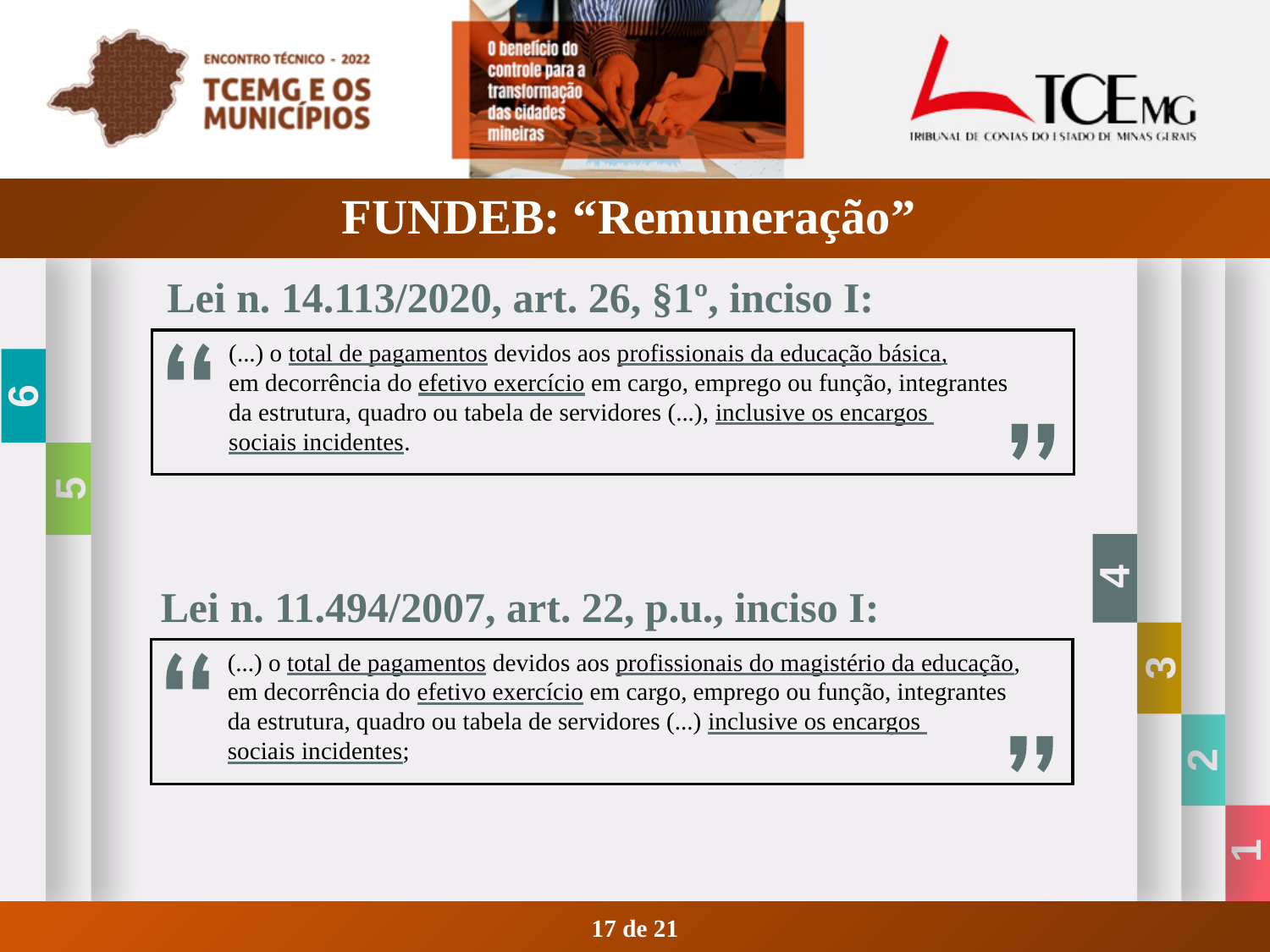

# FUNDEB: “Remuneração”

6

4

3

5

2

1
Lei n. 14.113/2020, art. 26, §1º, inciso I:

(...) o total de pagamentos devidos aos profissionais da educação básica,
em decorrência do efetivo exercício em cargo, emprego ou função, integrantes
da estrutura, quadro ou tabela de servidores (...), inclusive os encargos
sociais incidentes.

Lei n. 11.494/2007, art. 22, p.u., inciso I:

(...) o total de pagamentos devidos aos profissionais do magistério da educação,
em decorrência do efetivo exercício em cargo, emprego ou função, integrantes
da estrutura, quadro ou tabela de servidores (...) inclusive os encargos
sociais incidentes;

17 de 21